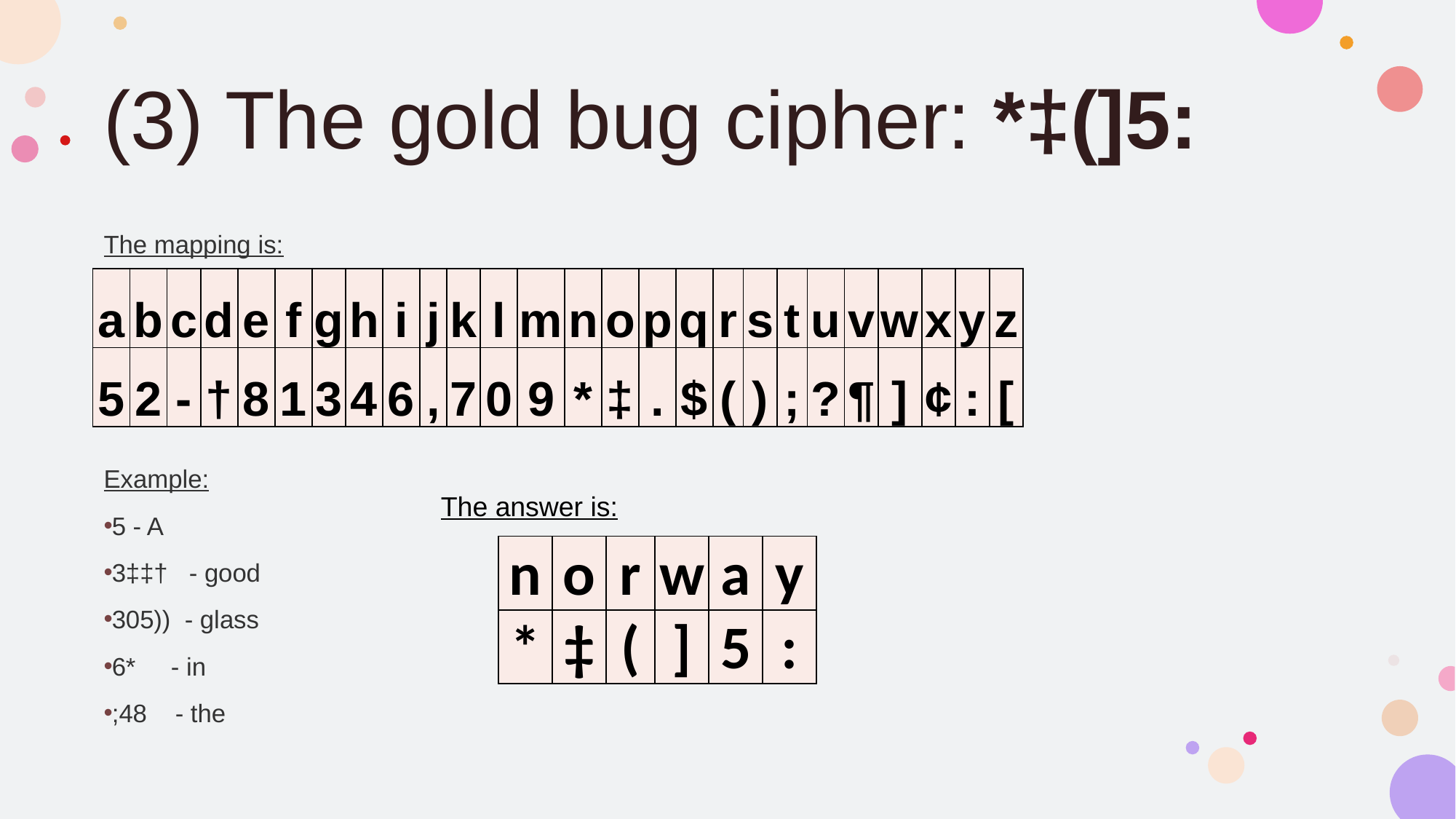

# (3) The gold bug cipher: *‡(]5:
The mapping is:

Example:
5 - A
3‡‡†   - good
305))  - glass
6*     - in
;48    - the

| a | b | c | d | e | f | g | h | i | j | k | l | m | n | o | p | q | r | s | t | u | v | w | x | y | z |
| --- | --- | --- | --- | --- | --- | --- | --- | --- | --- | --- | --- | --- | --- | --- | --- | --- | --- | --- | --- | --- | --- | --- | --- | --- | --- |
| 5 | 2 | - | † | 8 | 1 | 3 | 4 | 6 | , | 7 | 0 | 9 | \* | ‡ | . | $ | ( | ) | ; | ? | ¶ | ] | ¢ | : | [ |
The answer is:
| n | o | r | w | a | y |
| --- | --- | --- | --- | --- | --- |
| \* | ‡ | ( | ] | 5 | : |